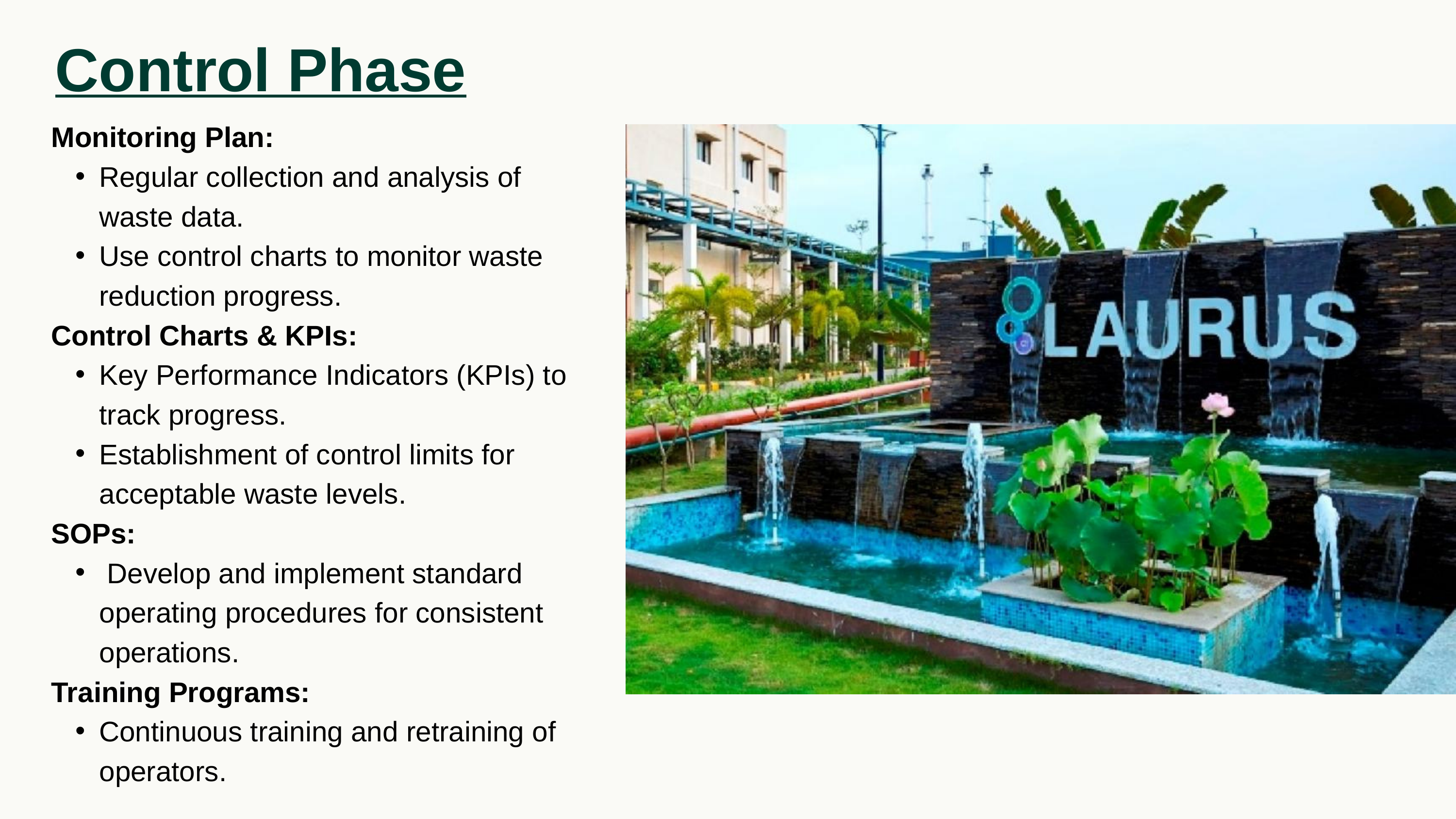

Control Phase
Monitoring Plan:
Regular collection and analysis of waste data.
Use control charts to monitor waste reduction progress.
Control Charts & KPIs:
Key Performance Indicators (KPIs) to track progress.
Establishment of control limits for acceptable waste levels.
SOPs:
 Develop and implement standard operating procedures for consistent operations.
Training Programs:
Continuous training and retraining of operators.